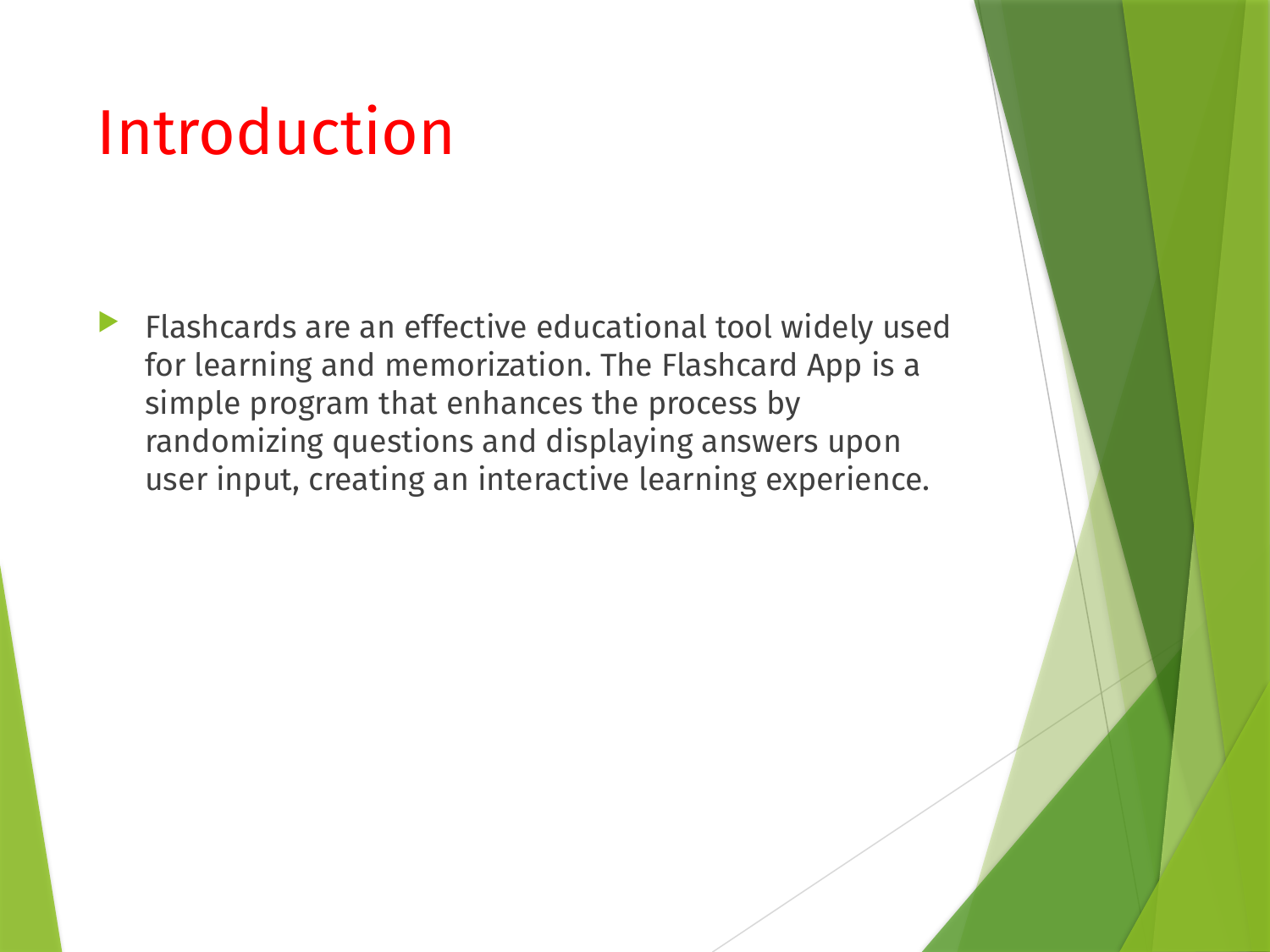

# Introduction
Flashcards are an effective educational tool widely used for learning and memorization. The Flashcard App is a simple program that enhances the process by randomizing questions and displaying answers upon user input, creating an interactive learning experience.